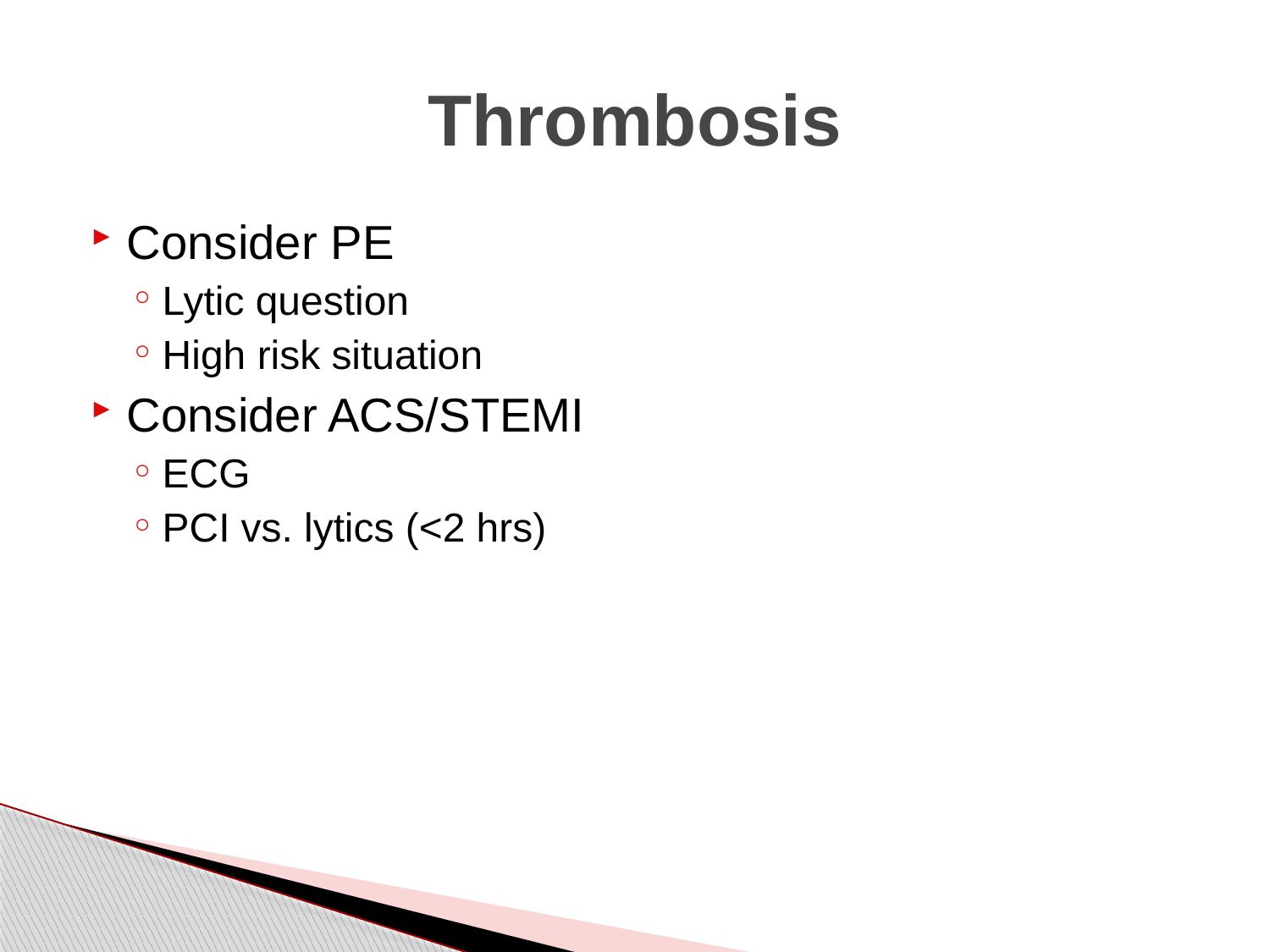

# Thrombosis
Consider PE
Lytic question
High risk situation
Consider ACS/STEMI
ECG
PCI vs. lytics (<2 hrs)